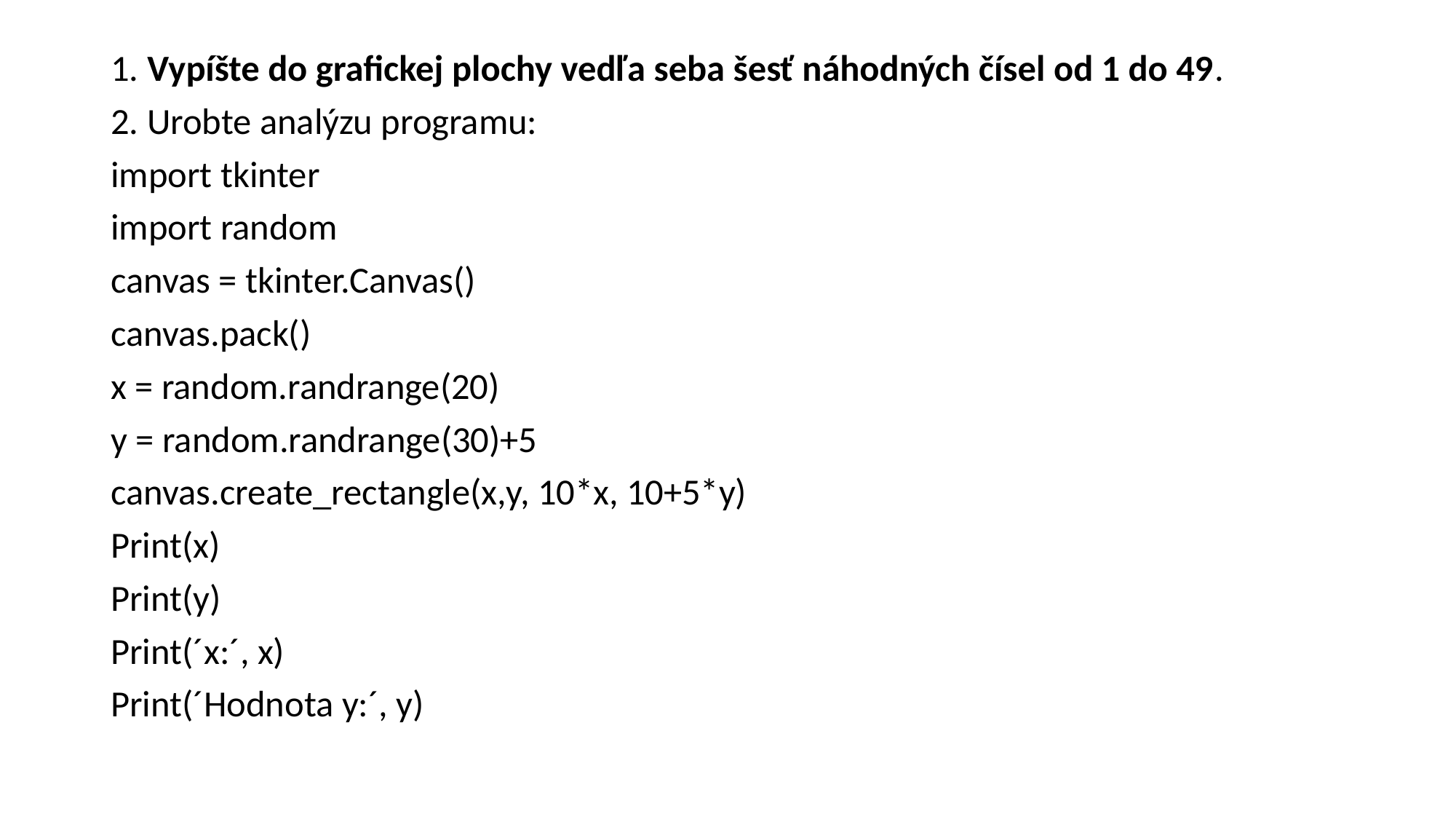

1. Vypíšte do grafickej plochy vedľa seba šesť náhodných čísel od 1 do 49.
2. Urobte analýzu programu:
import tkinter
import random
canvas = tkinter.Canvas()
canvas.pack()
x = random.randrange(20)
y = random.randrange(30)+5
canvas.create_rectangle(x,y, 10*x, 10+5*y)
Print(x)
Print(y)
Print(´x:´, x)
Print(´Hodnota y:´, y)